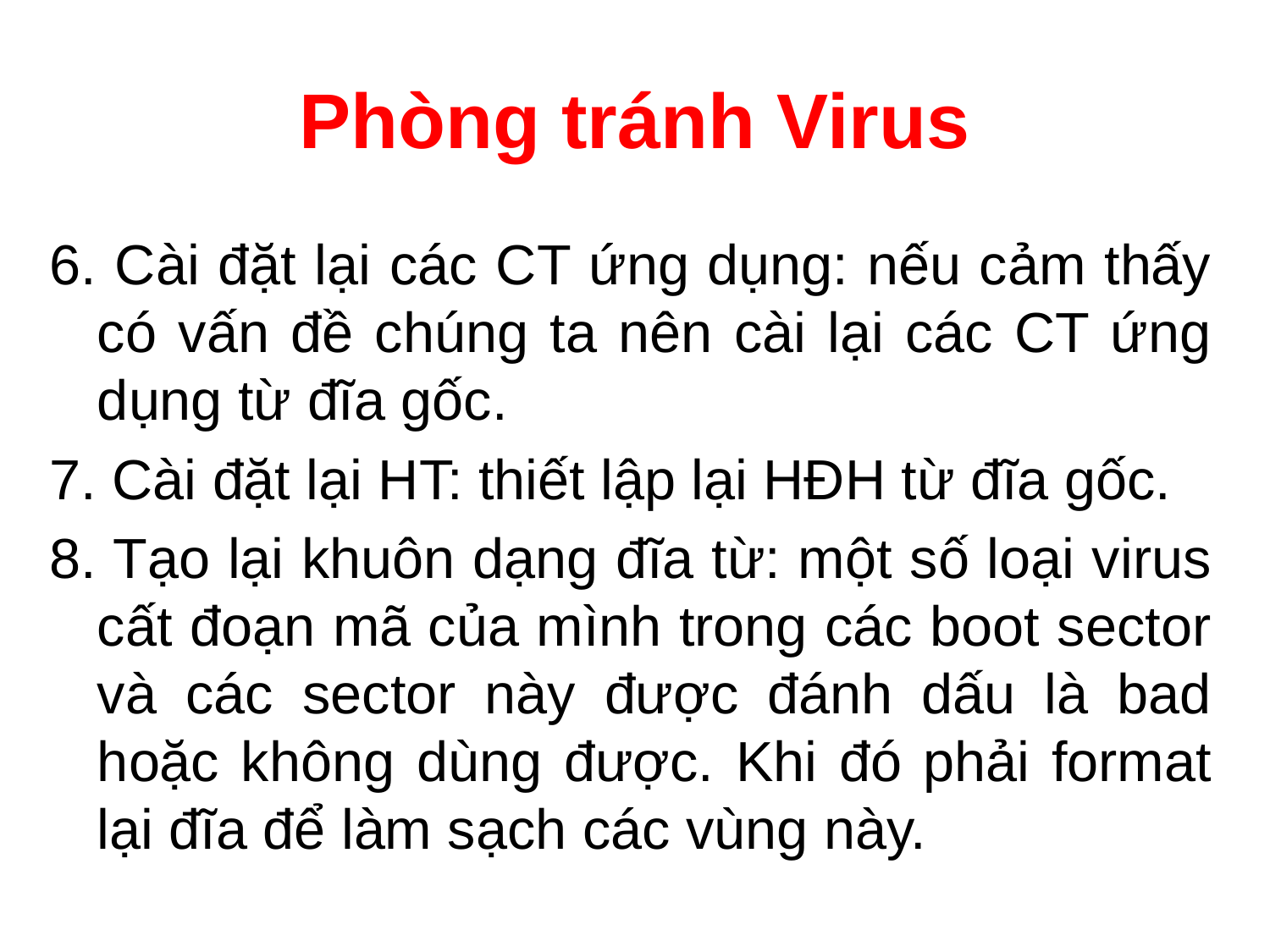

# Phòng tránh Virus
6. Cài đặt lại các CT ứng dụng: nếu cảm thấy có vấn đề chúng ta nên cài lại các CT ứng dụng từ đĩa gốc.
7. Cài đặt lại HT: thiết lập lại HĐH từ đĩa gốc.
8. Tạo lại khuôn dạng đĩa từ: một số loại virus cất đoạn mã của mình trong các boot sector và các sector này được đánh dấu là bad hoặc không dùng được. Khi đó phải format lại đĩa để làm sạch các vùng này.